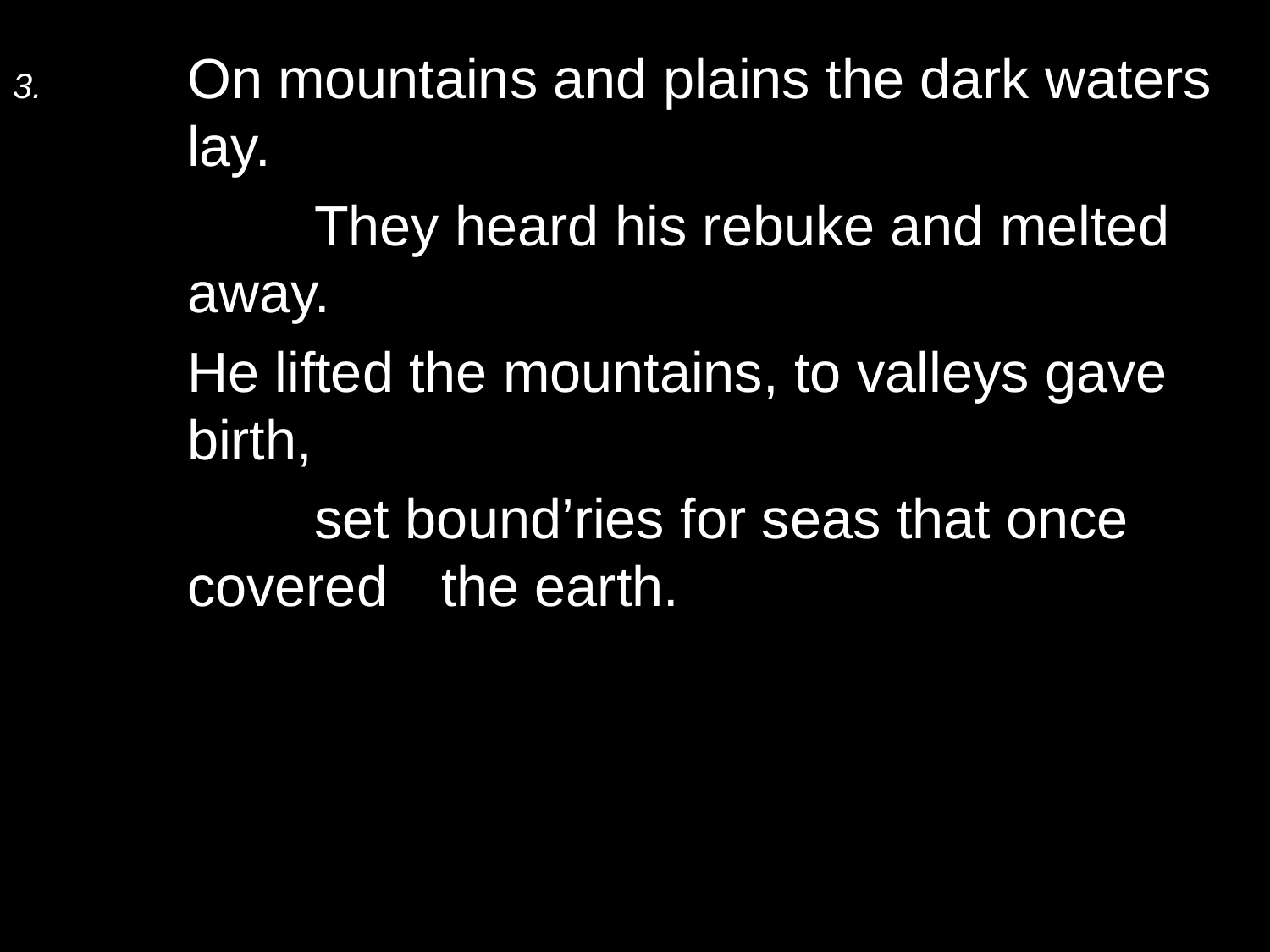

3.	On mountains and plains the dark waters lay.
		They heard his rebuke and melted away.
	He lifted the mountains, to valleys gave birth,
		set bound’ries for seas that once covered 	the earth.